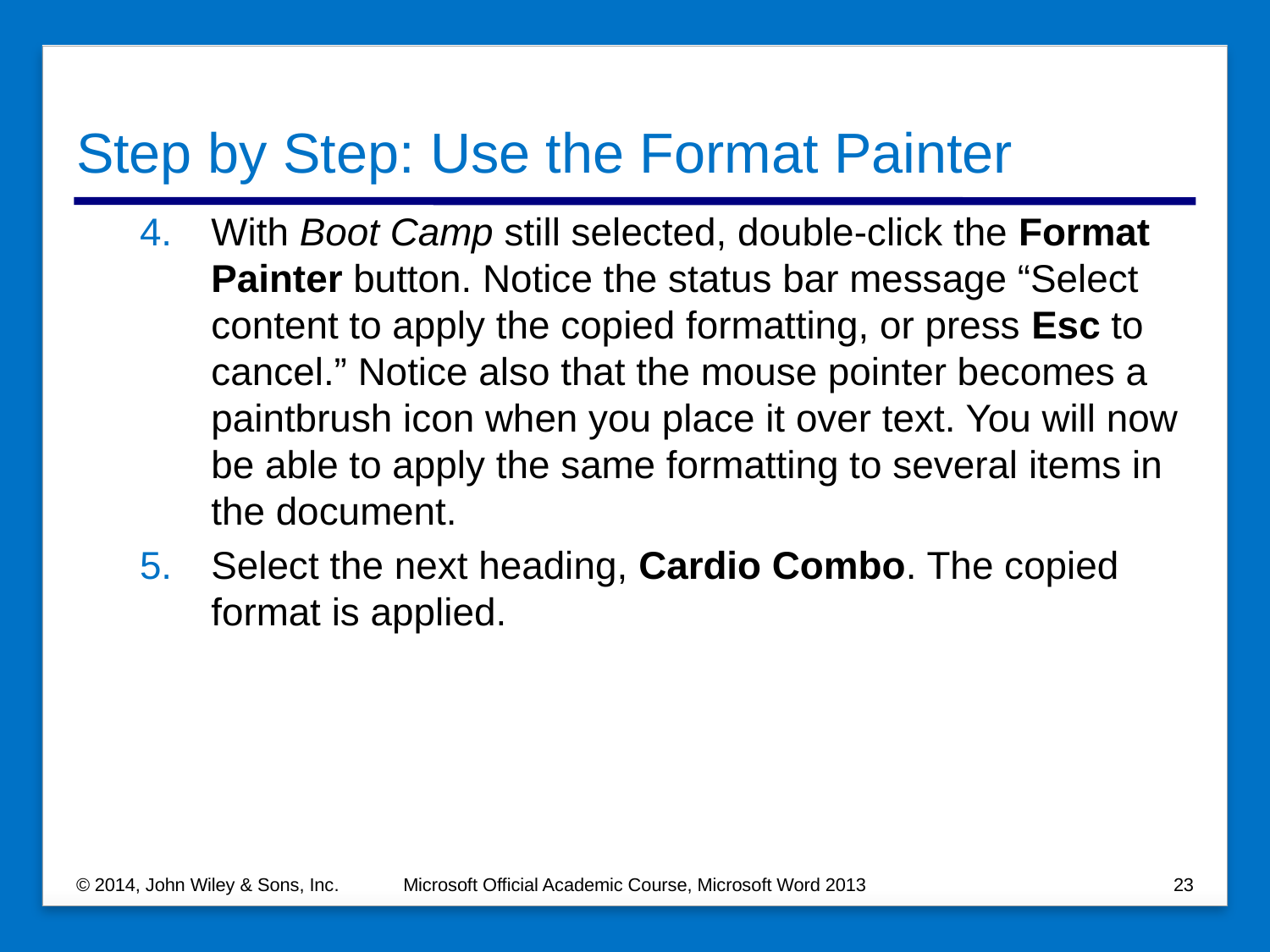

# Step by Step: Use the Format Painter
With Boot Camp still selected, double-click the Format Painter button. Notice the status bar message “Select content to apply the copied formatting, or press Esc to cancel.” Notice also that the mouse pointer becomes a paintbrush icon when you place it over text. You will now be able to apply the same formatting to several items in the document.
Select the next heading, Cardio Combo. The copied format is applied.
© 2014, John Wiley & Sons, Inc.
Microsoft Official Academic Course, Microsoft Word 2013
23